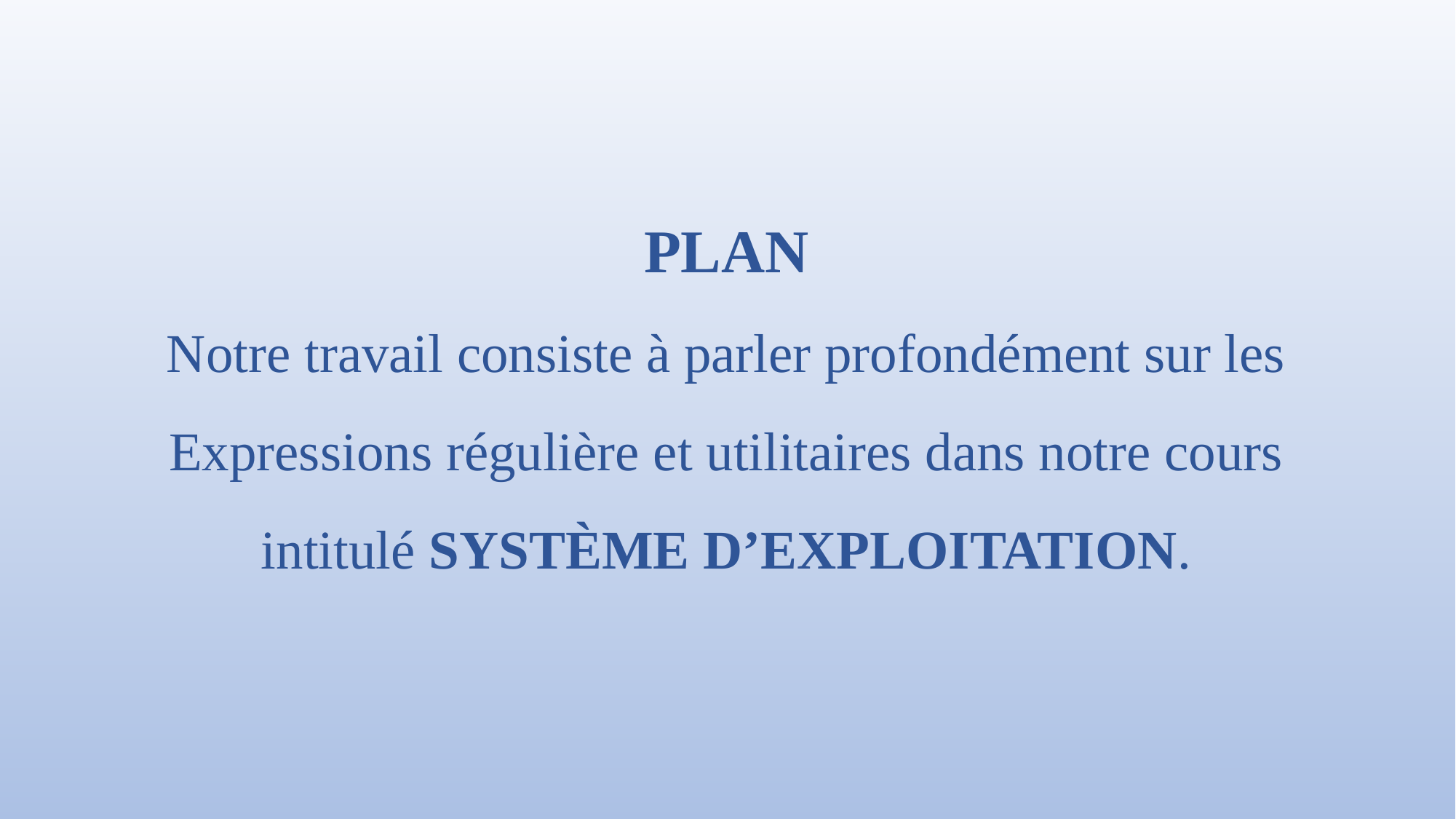

PLAN
Notre travail consiste à parler profondément sur les Expressions régulière et utilitaires dans notre cours intitulé SYSTÈME D’EXPLOITATION.